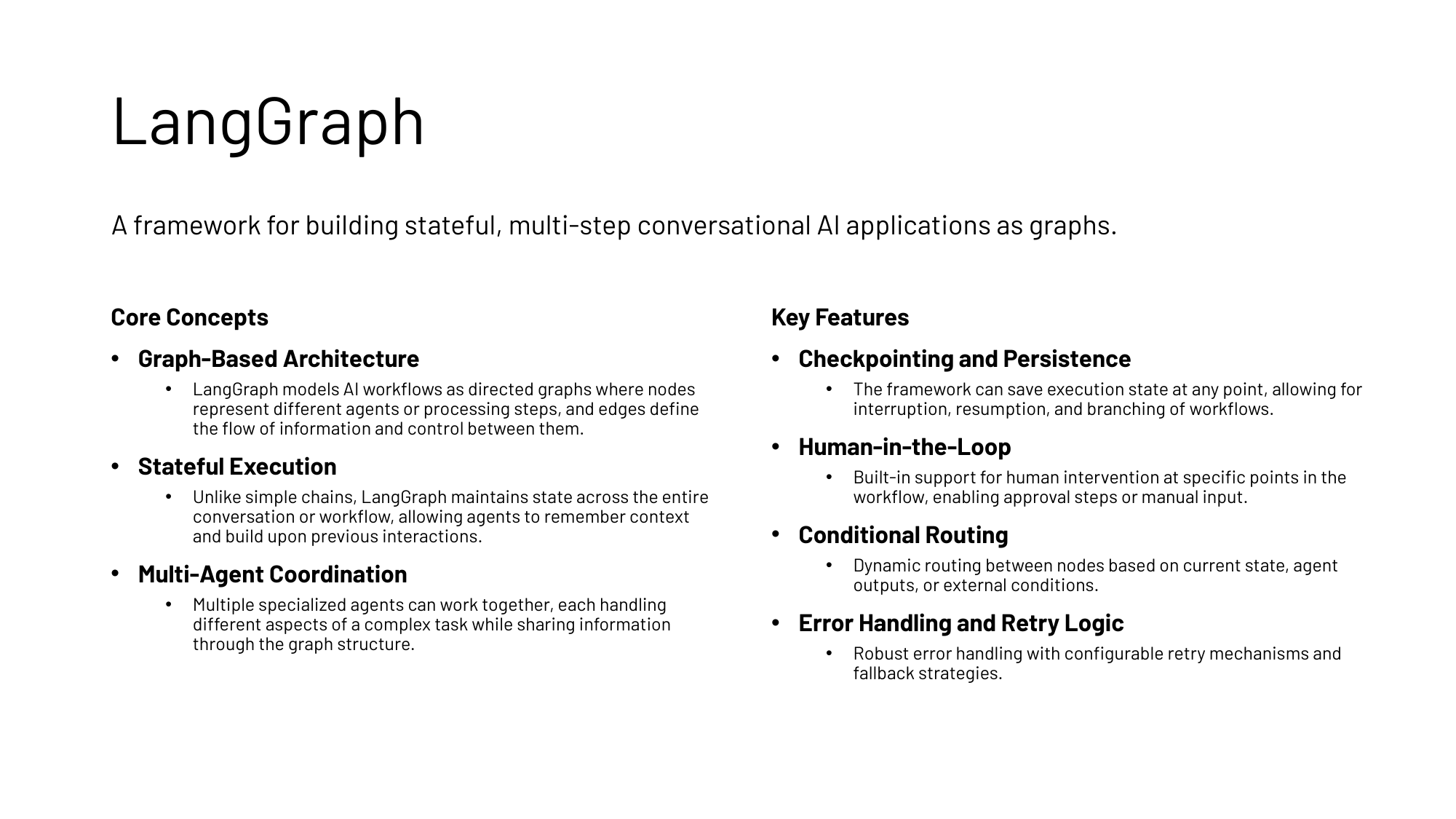

# LangGraph
A framework for building stateful, multi-step conversational AI applications as graphs.

Core Concepts
Graph-Based Architecture
LangGraph models AI workflows as directed graphs where nodes represent different agents or processing steps, and edges define the flow of information and control between them.
Stateful Execution
Unlike simple chains, LangGraph maintains state across the entire conversation or workflow, allowing agents to remember context and build upon previous interactions.
Multi-Agent Coordination
Multiple specialized agents can work together, each handling different aspects of a complex task while sharing information through the graph structure.

Key Features
Checkpointing and Persistence
The framework can save execution state at any point, allowing for interruption, resumption, and branching of workflows.
Human-in-the-Loop
Built-in support for human intervention at specific points in the workflow, enabling approval steps or manual input.
Conditional Routing
Dynamic routing between nodes based on current state, agent outputs, or external conditions.
Error Handling and Retry Logic
Robust error handling with configurable retry mechanisms and fallback strategies.